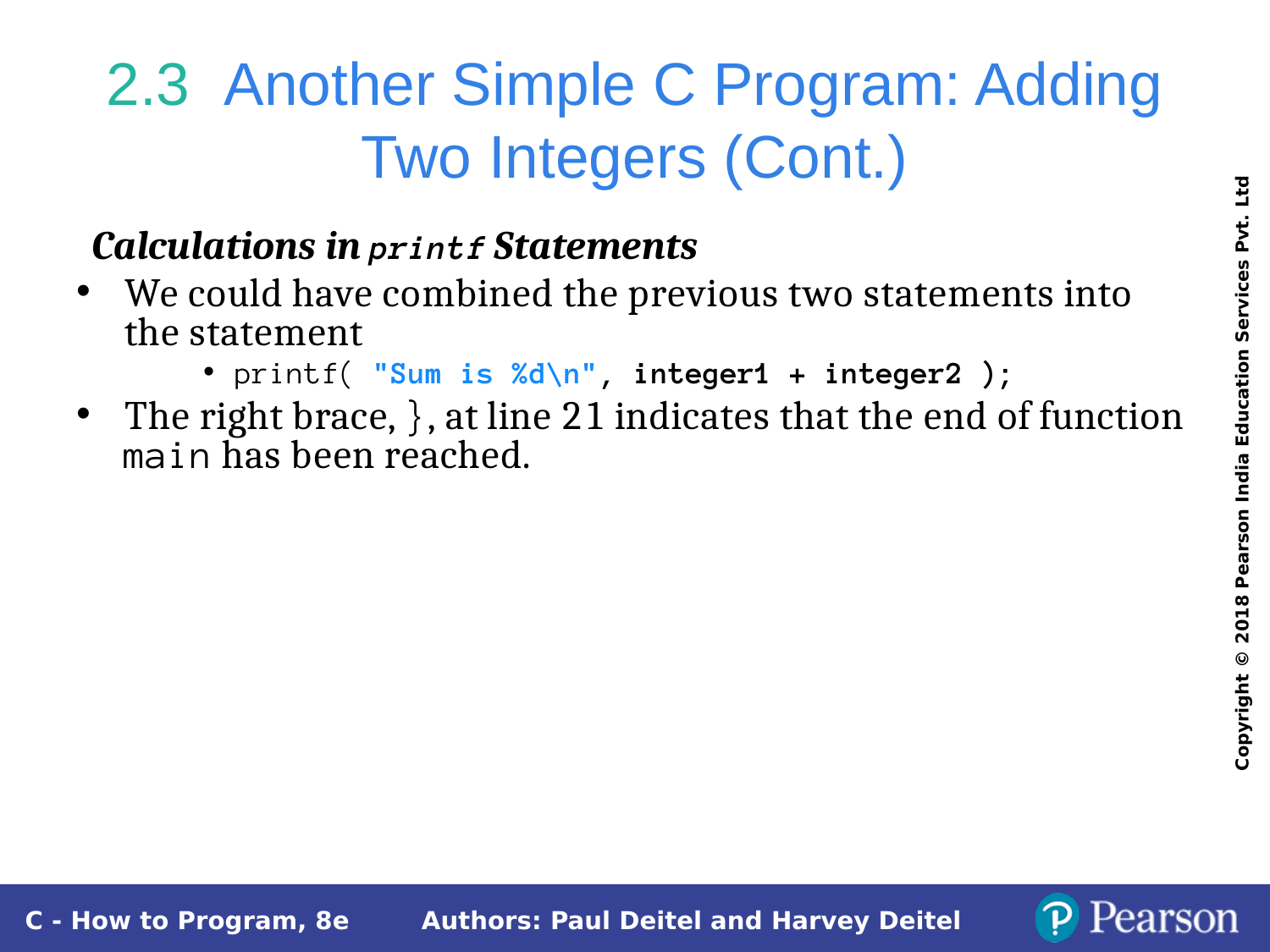

# 2.3  Another Simple C Program: Adding Two Integers (Cont.)
Calculations in printf Statements
We could have combined the previous two statements into the statement
printf( "Sum is %d\n", integer1 + integer2 );
The right brace, }, at line 21 indicates that the end of function main has been reached.